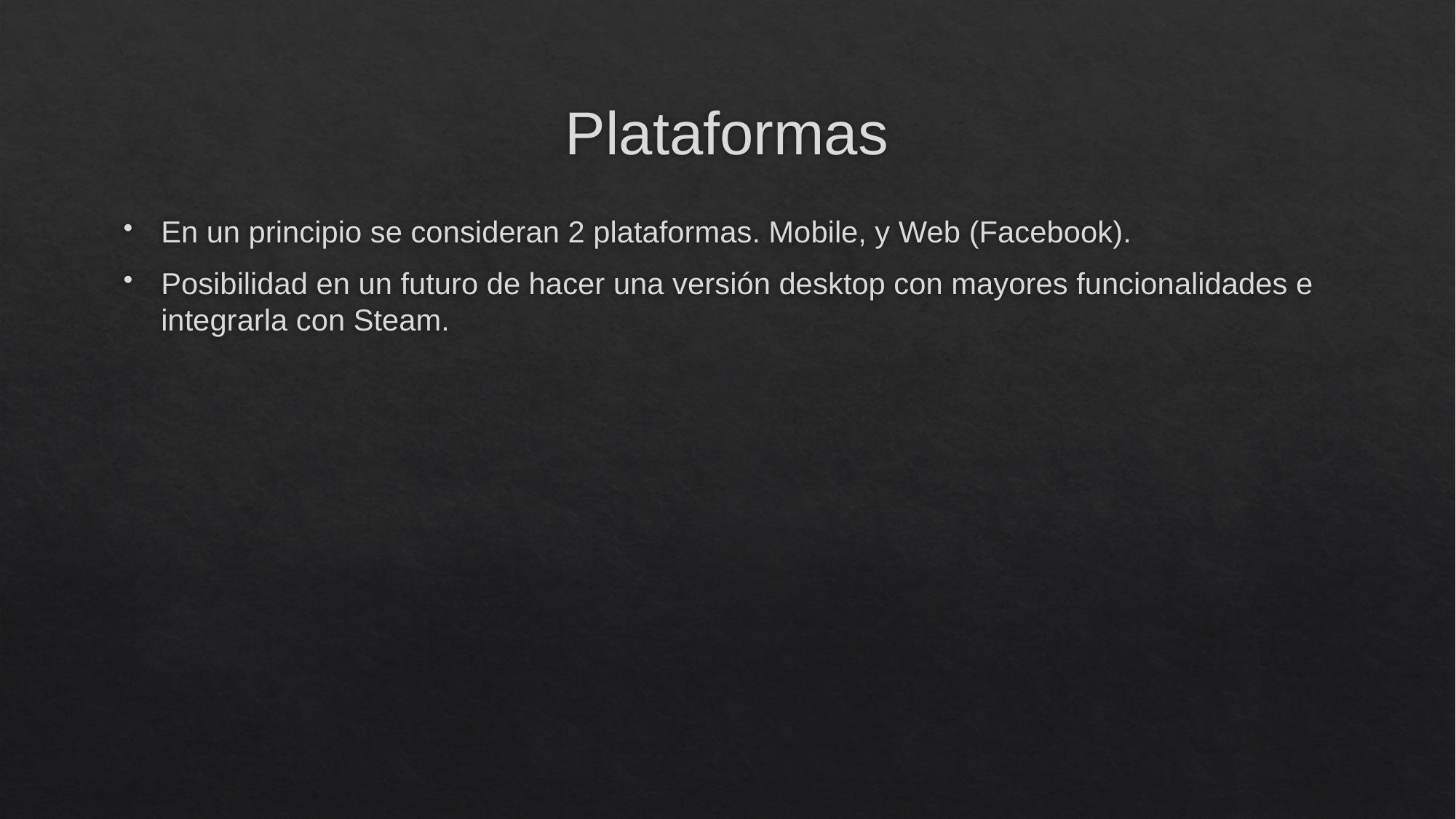

# Plataformas
En un principio se consideran 2 plataformas. Mobile, y Web (Facebook).
Posibilidad en un futuro de hacer una versión desktop con mayores funcionalidades e integrarla con Steam.